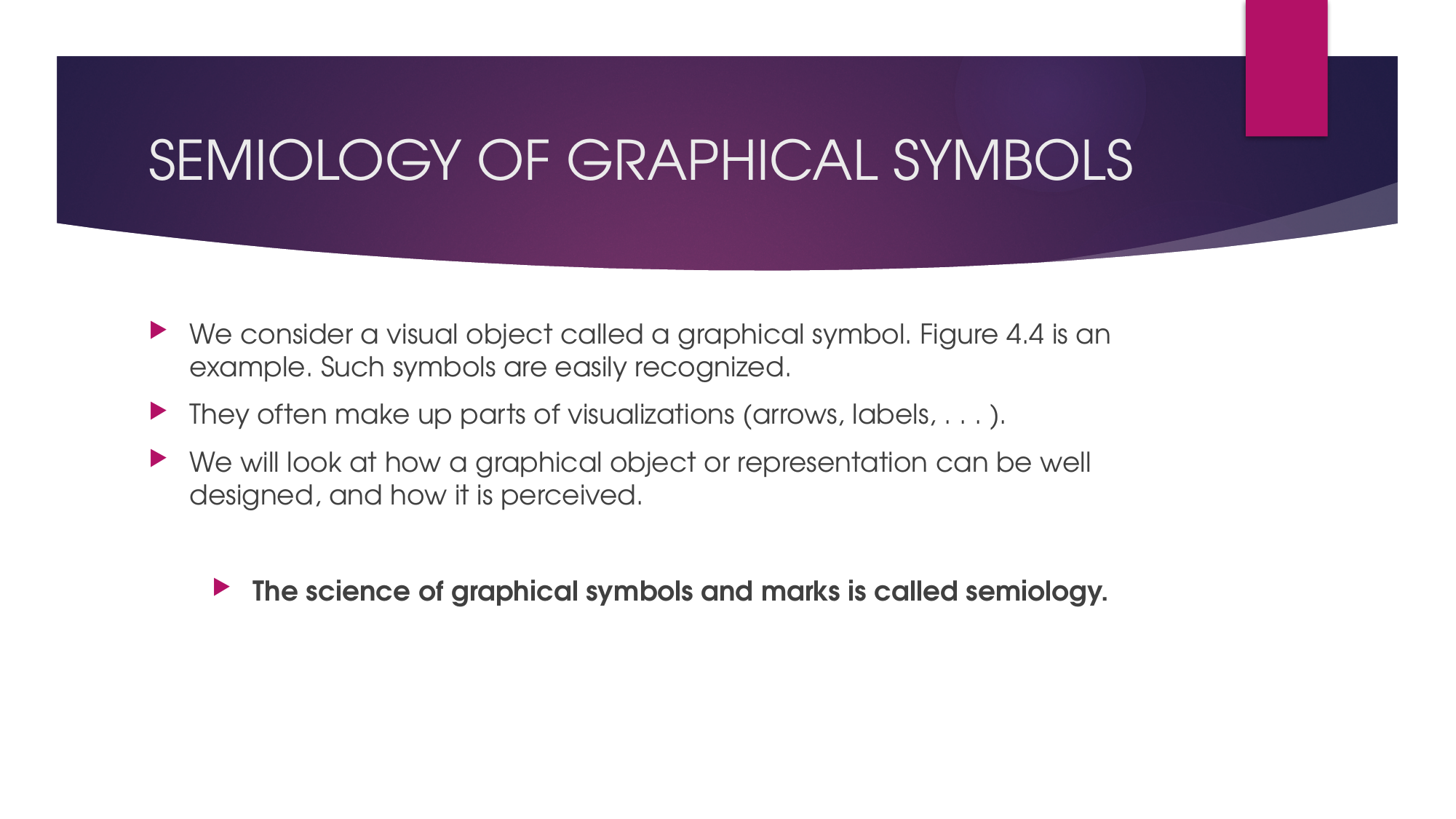

# SEMIOLOGY OF GRAPHICAL SYMBOLS
We consider a visual object called a graphical symbol. Figure 4.4 is an example. Such symbols are easily recognized.
They often make up parts of visualizations (arrows, labels, . . . ).
We will look at how a graphical object or representation can be well designed, and how it is perceived.

The science of graphical symbols and marks is called semiology.